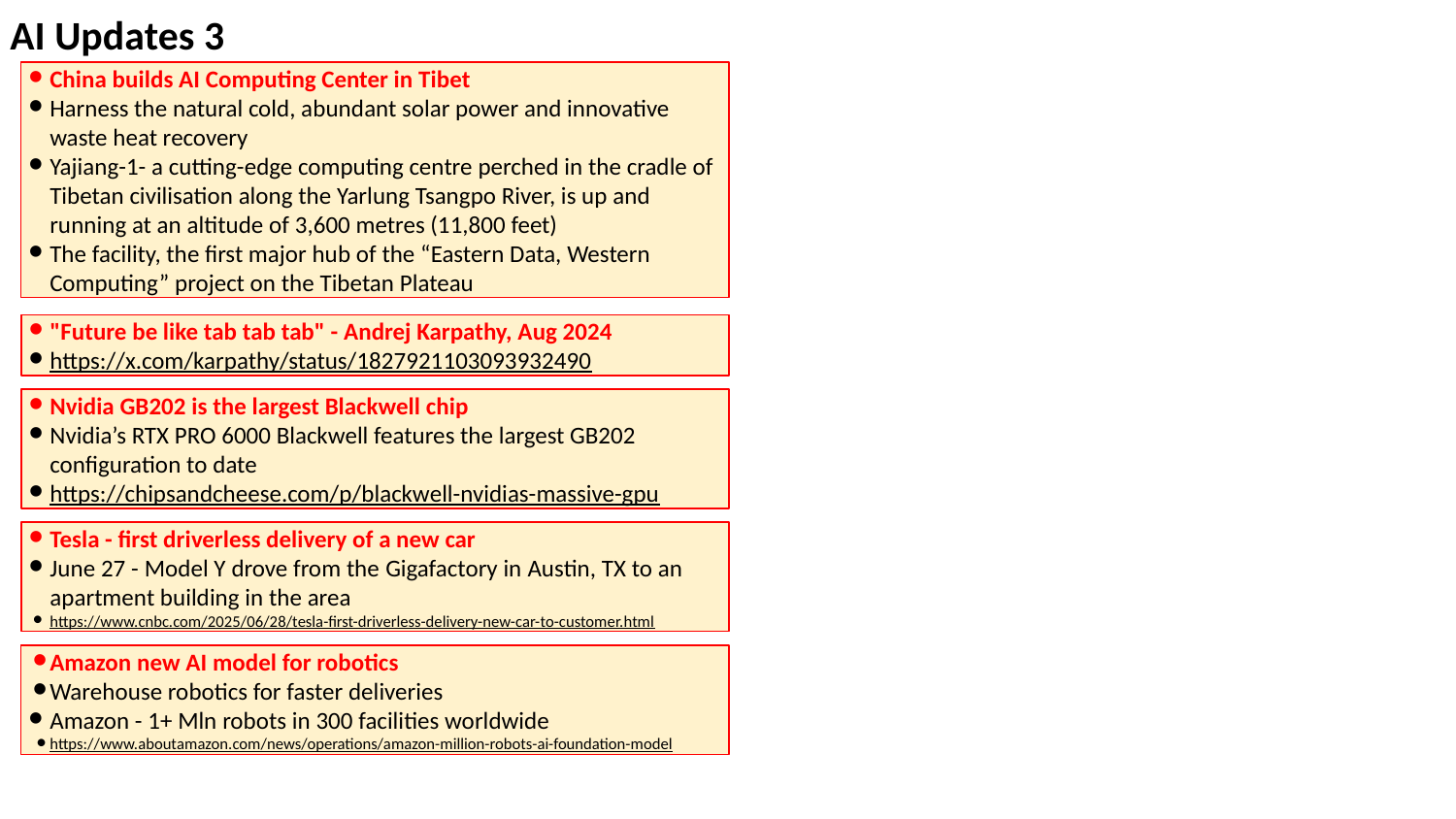

AI Updates 3
China builds AI Computing Center in Tibet
Harness the natural cold, abundant solar power and innovative waste heat recovery
Yajiang-1- a cutting-edge computing centre perched in the cradle of Tibetan civilisation along the Yarlung Tsangpo River, is up and running at an altitude of 3,600 metres (11,800 feet)
The facility, the first major hub of the “Eastern Data, Western Computing” project on the Tibetan Plateau
"Future be like tab tab tab" - Andrej Karpathy, Aug 2024
https://x.com/karpathy/status/1827921103093932490
Nvidia GB202 is the largest Blackwell chip
Nvidia’s RTX PRO 6000 Blackwell features the largest GB202 configuration to date
https://chipsandcheese.com/p/blackwell-nvidias-massive-gpu
Tesla - first driverless delivery of a new car
June 27 - Model Y drove from the Gigafactory in Austin, TX to an apartment building in the area
https://www.cnbc.com/2025/06/28/tesla-first-driverless-delivery-new-car-to-customer.html
Amazon new AI model for robotics
Warehouse robotics for faster deliveries
Amazon - 1+ Mln robots in 300 facilities worldwide
https://www.aboutamazon.com/news/operations/amazon-million-robots-ai-foundation-model